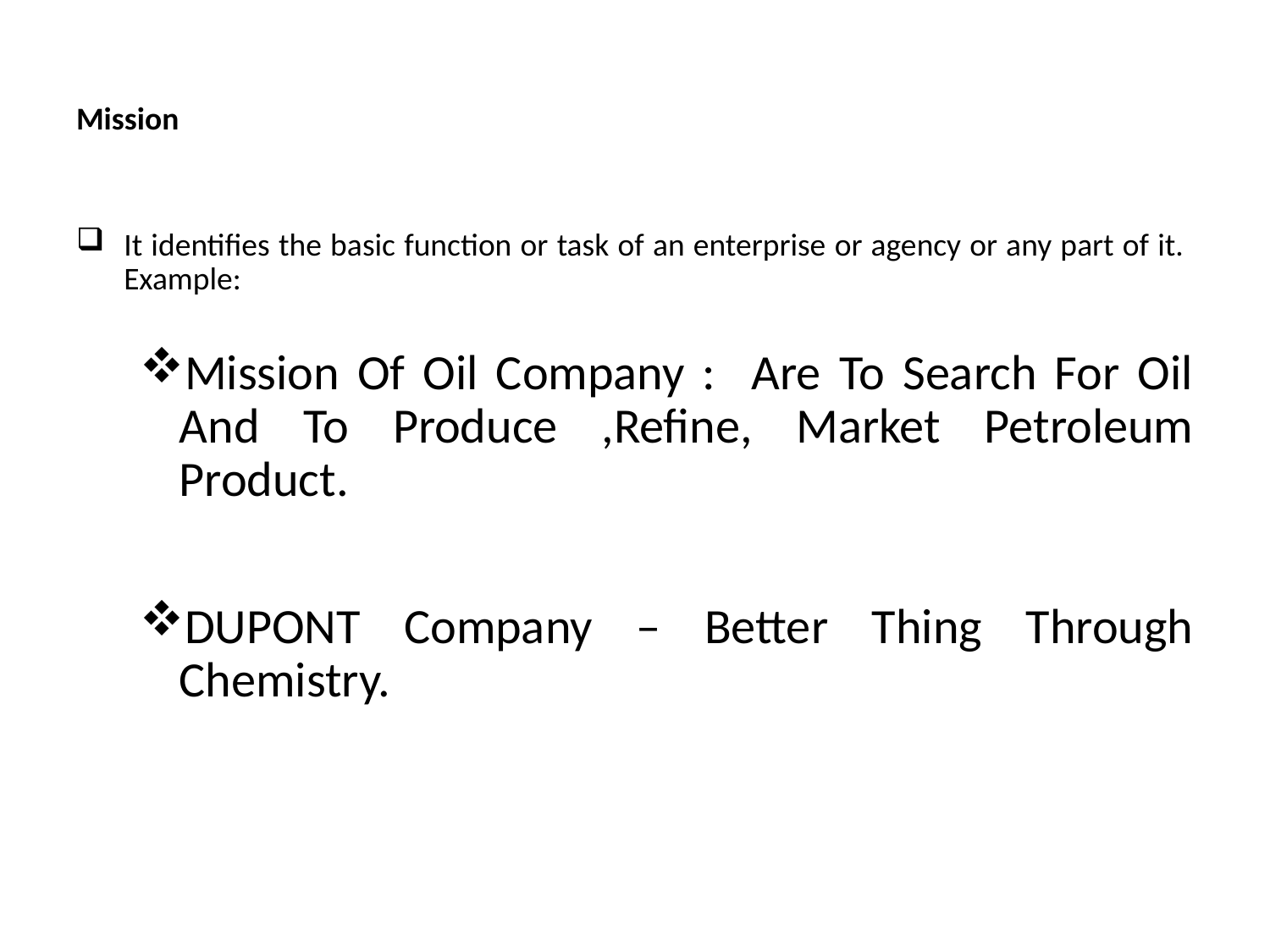

# Mission
It identifies the basic function or task of an enterprise or agency or any part of it.  Example:

Mission Of Oil Company :  Are To Search For Oil And To Produce ,Refine, Market Petroleum Product.

DUPONT Company – Better Thing Through Chemistry.